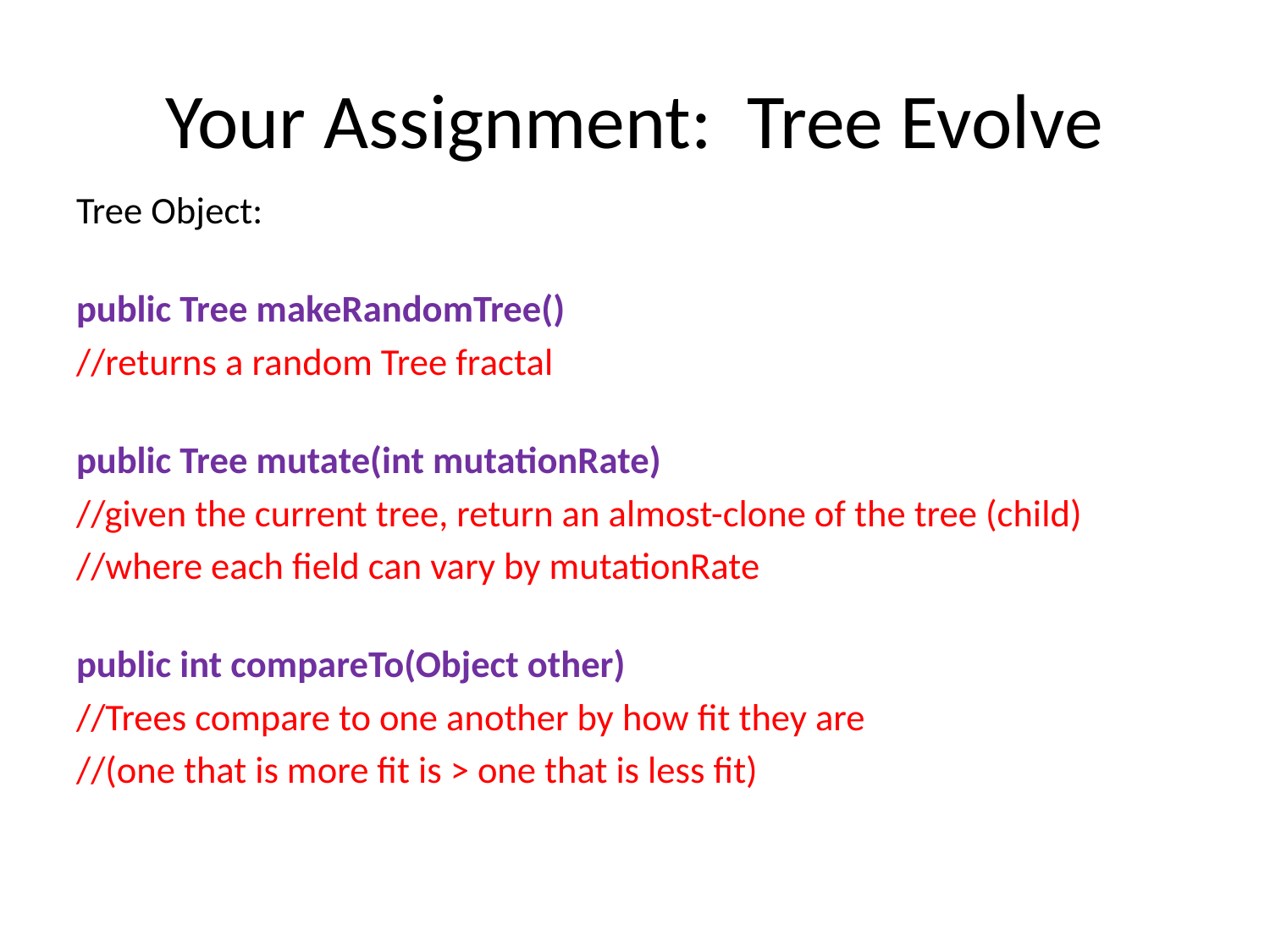

# Your Assignment:  Tree Evolve
Tree Object:
public Tree makeRandomTree()
//returns a random Tree fractal
public Tree mutate(int mutationRate)
//given the current tree, return an almost-clone of the tree (child)
//where each field can vary by mutationRate
public int compareTo(Object other)
//Trees compare to one another by how fit they are
//(one that is more fit is > one that is less fit)